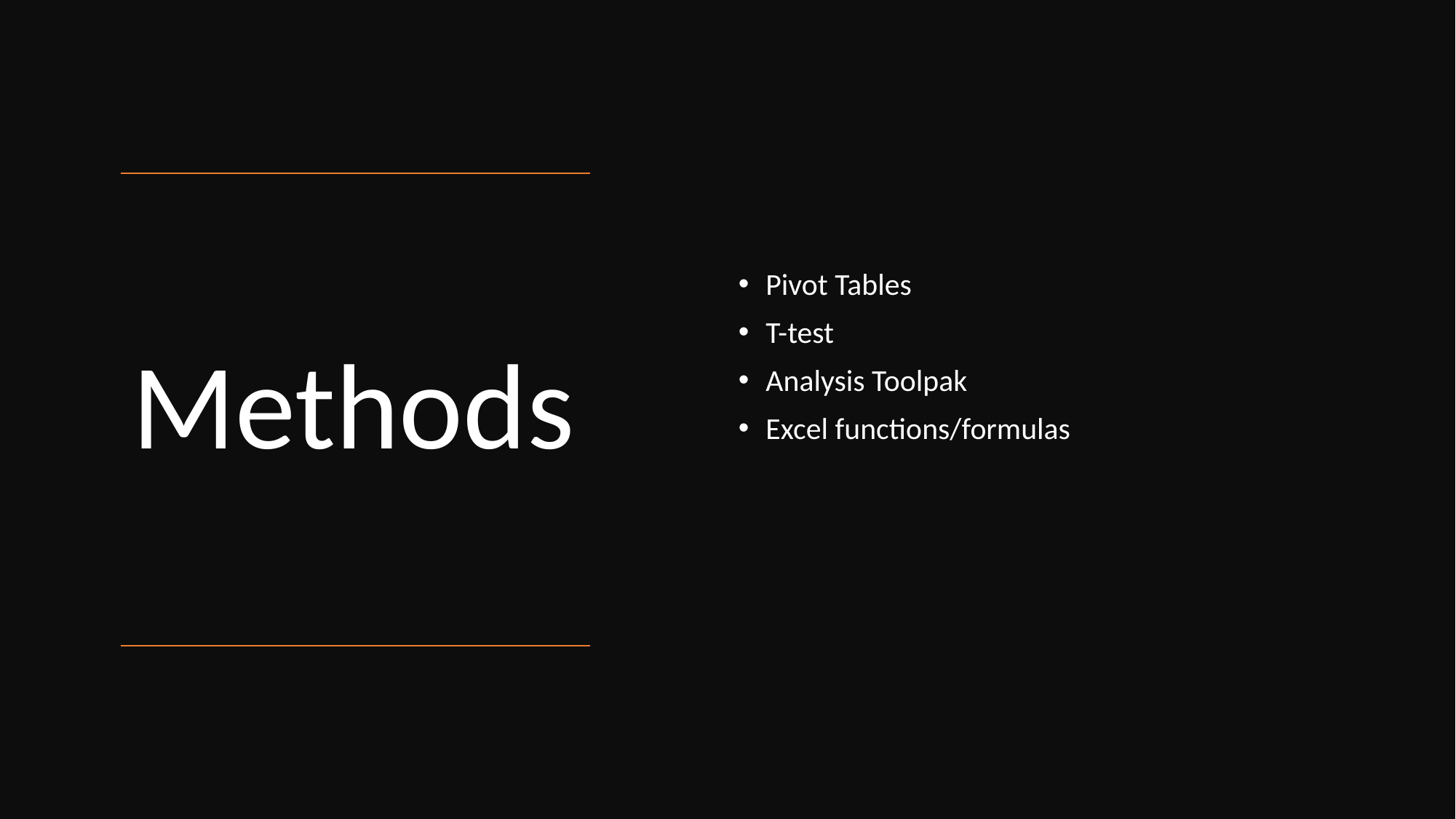

Pivot Tables
T-test
Analysis Toolpak
Excel functions/formulas

# Methods